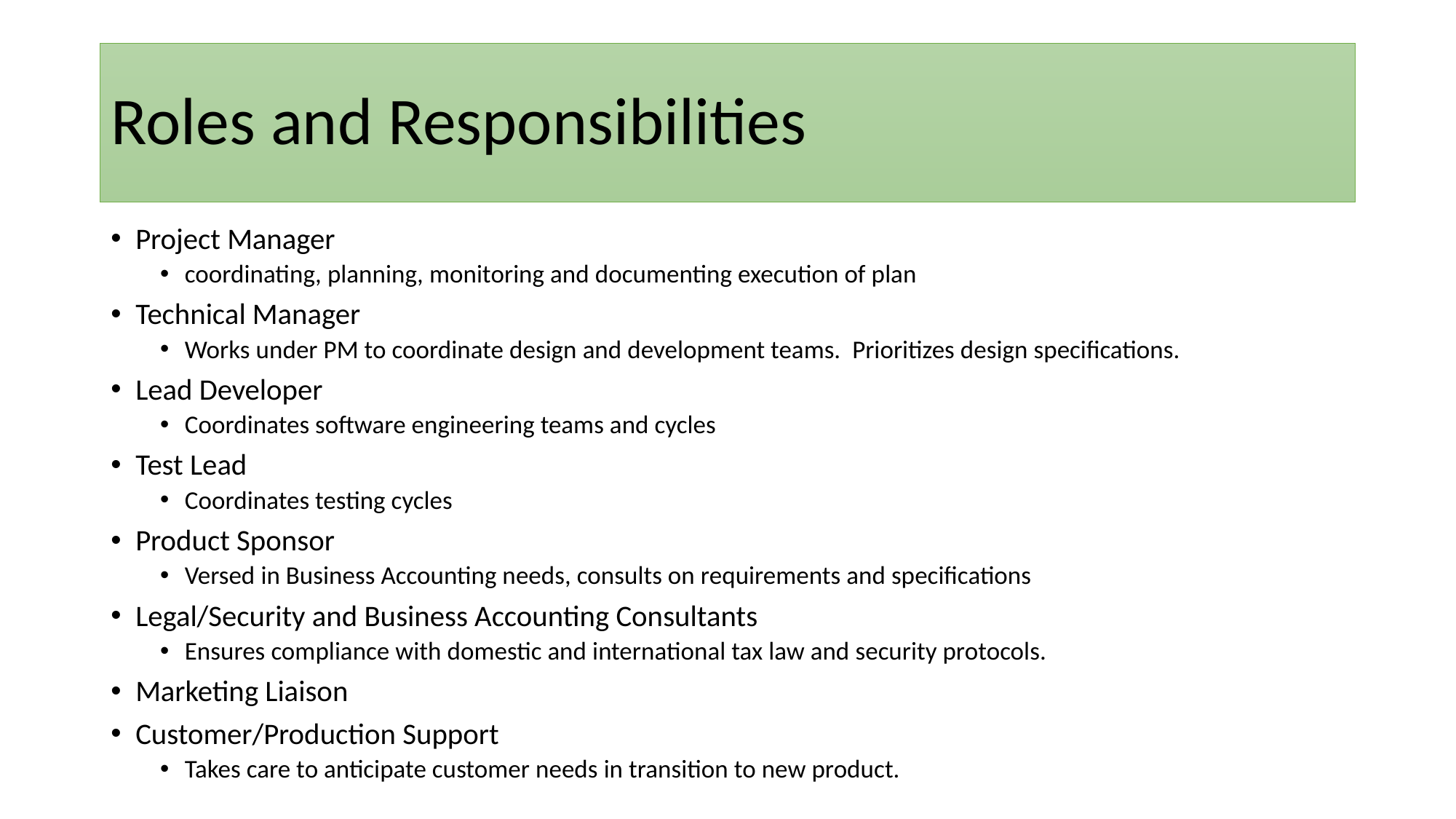

# Roles and Responsibilities
Project Manager
coordinating, planning, monitoring and documenting execution of plan
Technical Manager
Works under PM to coordinate design and development teams.  Prioritizes design specifications.
Lead Developer
Coordinates software engineering teams and cycles
Test Lead
Coordinates testing cycles
Product Sponsor
Versed in Business Accounting needs, consults on requirements and specifications
Legal/Security and Business Accounting Consultants
Ensures compliance with domestic and international tax law and security protocols.
Marketing Liaison
Customer/Production Support
Takes care to anticipate customer needs in transition to new product.